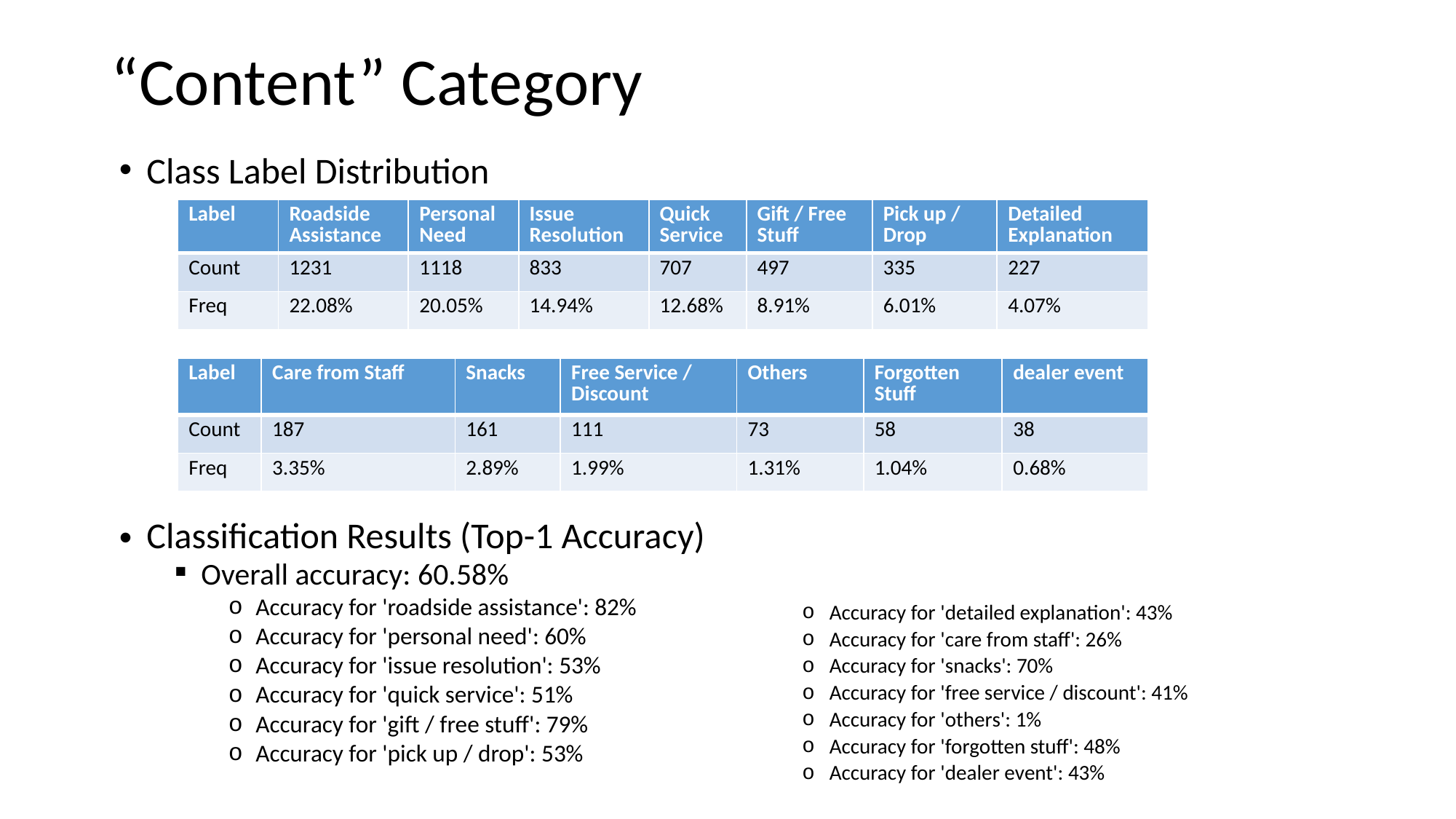

# “Content” Category
Class Label Distribution

| Label | Roadside Assistance | Personal Need | Issue Resolution | Quick Service | Gift / Free Stuff | Pick up / Drop | Detailed Explanation |
| --- | --- | --- | --- | --- | --- | --- | --- |
| Count | 1231 | 1118 | 833 | 707 | 497 | 335 | 227 |
| Freq | 22.08% | 20.05% | 14.94% | 12.68% | 8.91% | 6.01% | 4.07% |
| Label | Care from Staff | Snacks | Free Service / Discount | Others | Forgotten Stuff | dealer event |
| --- | --- | --- | --- | --- | --- | --- |
| Count | 187 | 161 | 111 | 73 | 58 | 38 |
| Freq | 3.35% | 2.89% | 1.99% | 1.31% | 1.04% | 0.68% |
Classification Results (Top-1 Accuracy)
Overall accuracy: 60.58%
Accuracy for 'roadside assistance': 82%
Accuracy for 'personal need': 60%
Accuracy for 'issue resolution': 53%
Accuracy for 'quick service': 51%
Accuracy for 'gift / free stuff': 79%
Accuracy for 'pick up / drop': 53%

Accuracy for 'detailed explanation': 43%
Accuracy for 'care from staff': 26%
Accuracy for 'snacks': 70%
Accuracy for 'free service / discount': 41%
Accuracy for 'others': 1%
Accuracy for 'forgotten stuff': 48%
Accuracy for 'dealer event': 43%